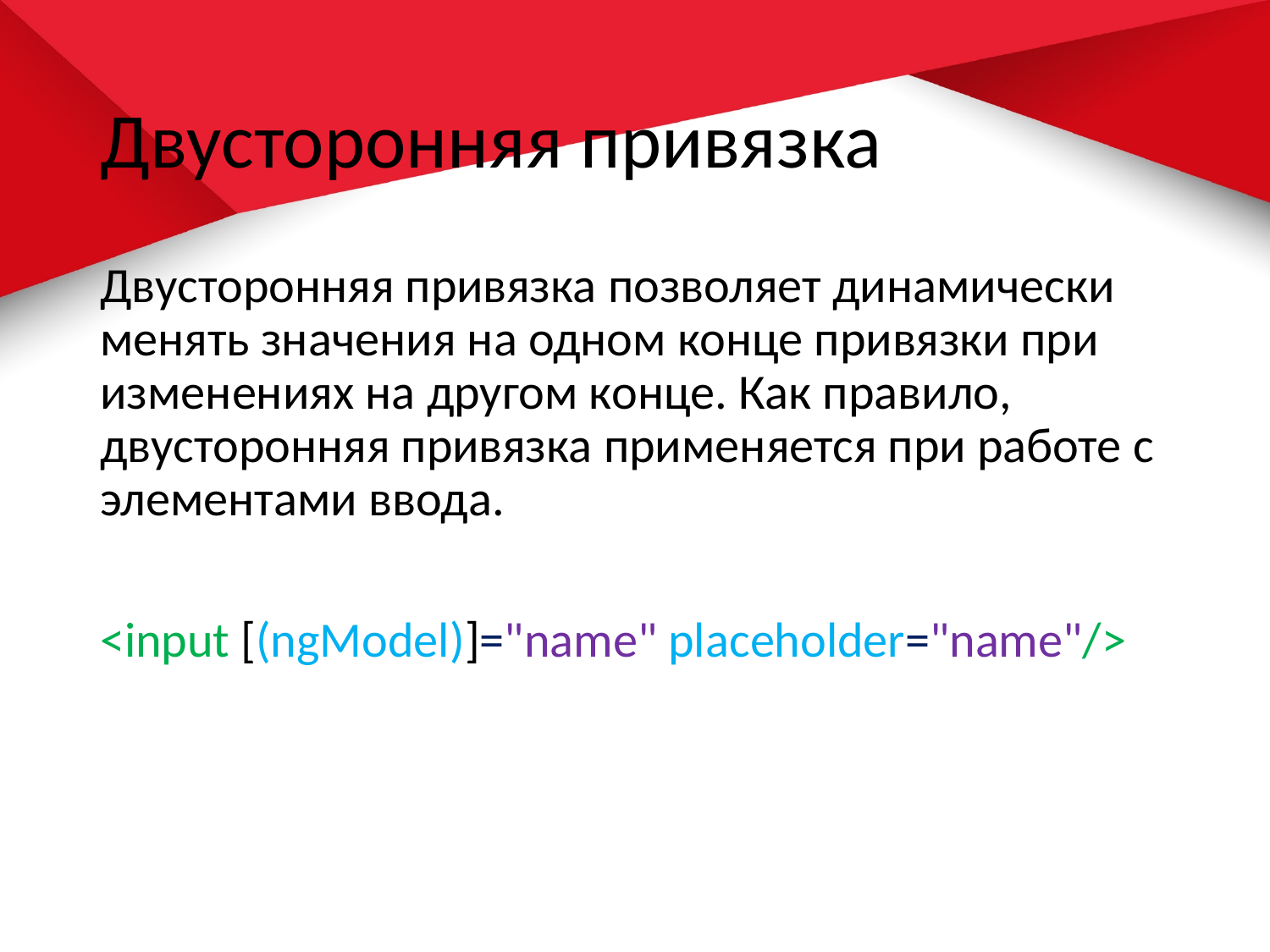

# Двусторонняя привязка
Двусторонняя привязка позволяет динамически менять значения на одном конце привязки при изменениях на другом конце. Как правило, двусторонняя привязка применяется при работе с элементами ввода.

<input [(ngModel)]="name" placeholder="name"/>